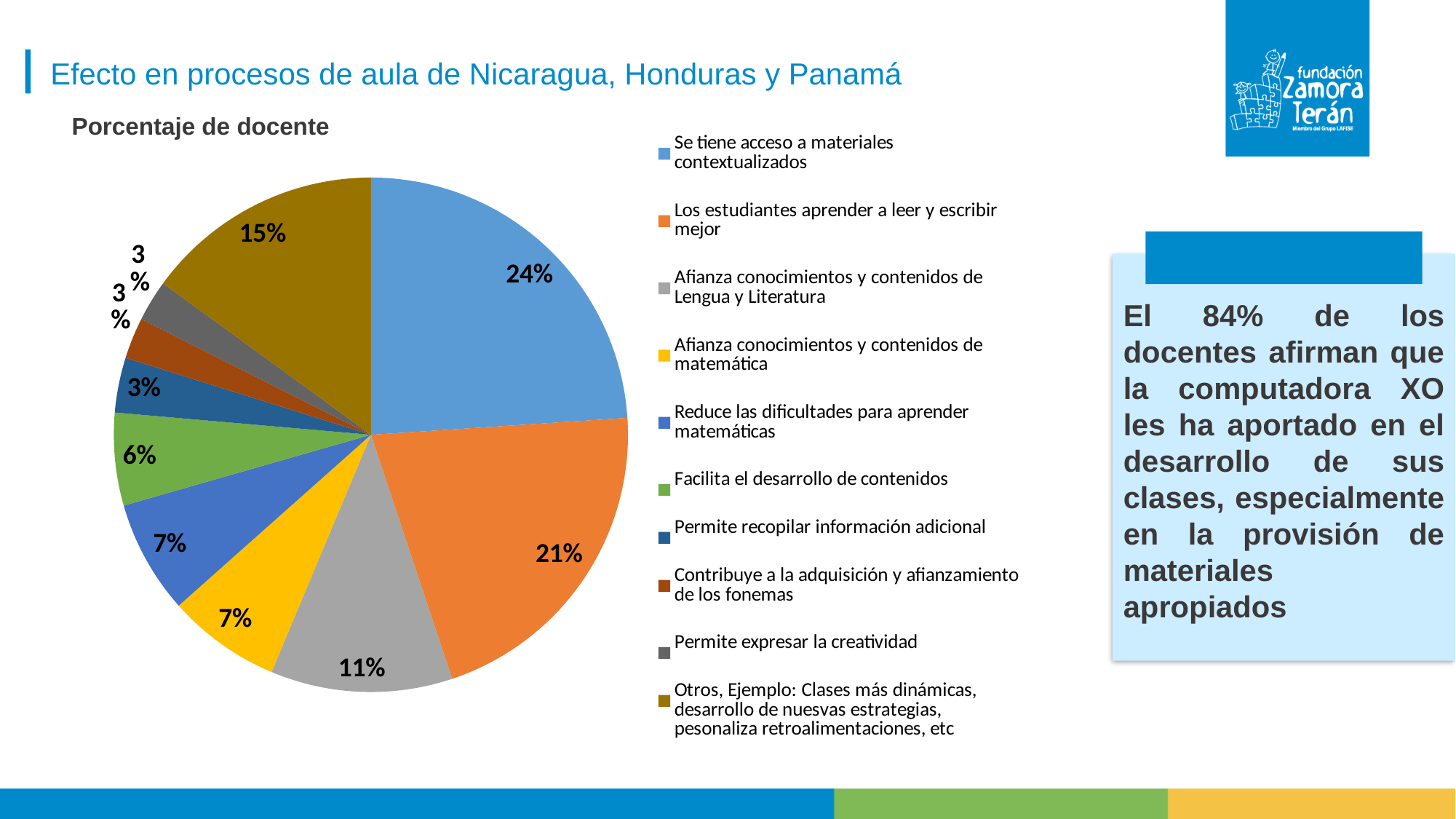

Efecto en procesos de aula de Nicaragua, Honduras y Panamá

### Chart

| Category |  |
|---|---|
| Se tiene acceso a materiales contextualizados  | 0.239740820734341 |
| Los estudiantes aprender a leer y escribir mejor | 0.209503239740821 |
| Afianza conocimientos y contenidos de Lengua y Literatura | 0.114470842332613 |
| Afianza conocimientos y contenidos de matemática | 0.0712742980561555 |
| Reduce las dificultades para aprender matemáticas | 0.0712742980561555 |
| Facilita el desarrollo de contenidos | 0.0583153347732181 |
| Permite recopilar información adicional | 0.0345572354211663 |
| Contribuye a la adquisición y afianzamiento de los fonemas | 0.0259179265658747 |
| Permite expresar la creatividad | 0.0259179265658747 |
| Otros, Ejemplo: Clases más dinámicas, desarrollo de nuesvas estrategias, pesonaliza retroalimentaciones, etc | 0.15 |
Porcentaje de docente

El 84% de los docentes afirman que la computadora XO les ha aportado en el desarrollo de sus clases, especialmente en la provisión de materiales apropiados